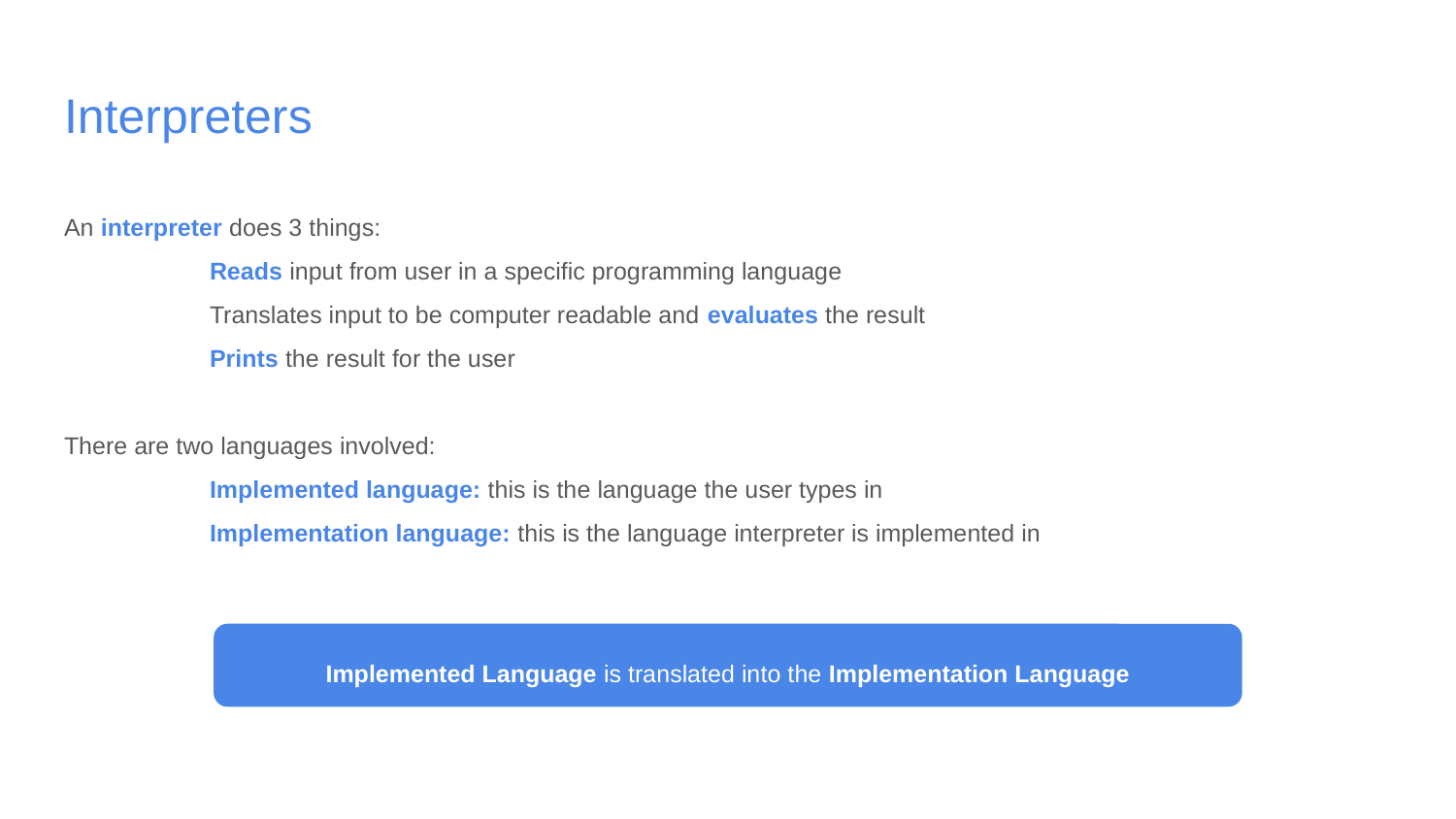

# Interpreters
An interpreter does 3 things:
	Reads input from user in a specific programming language
	Translates input to be computer readable and evaluates the result
	Prints the result for the user

There are two languages involved:
	Implemented language: this is the language the user types in
	Implementation language: this is the language interpreter is implemented in
Implemented Language is translated into the Implementation Language